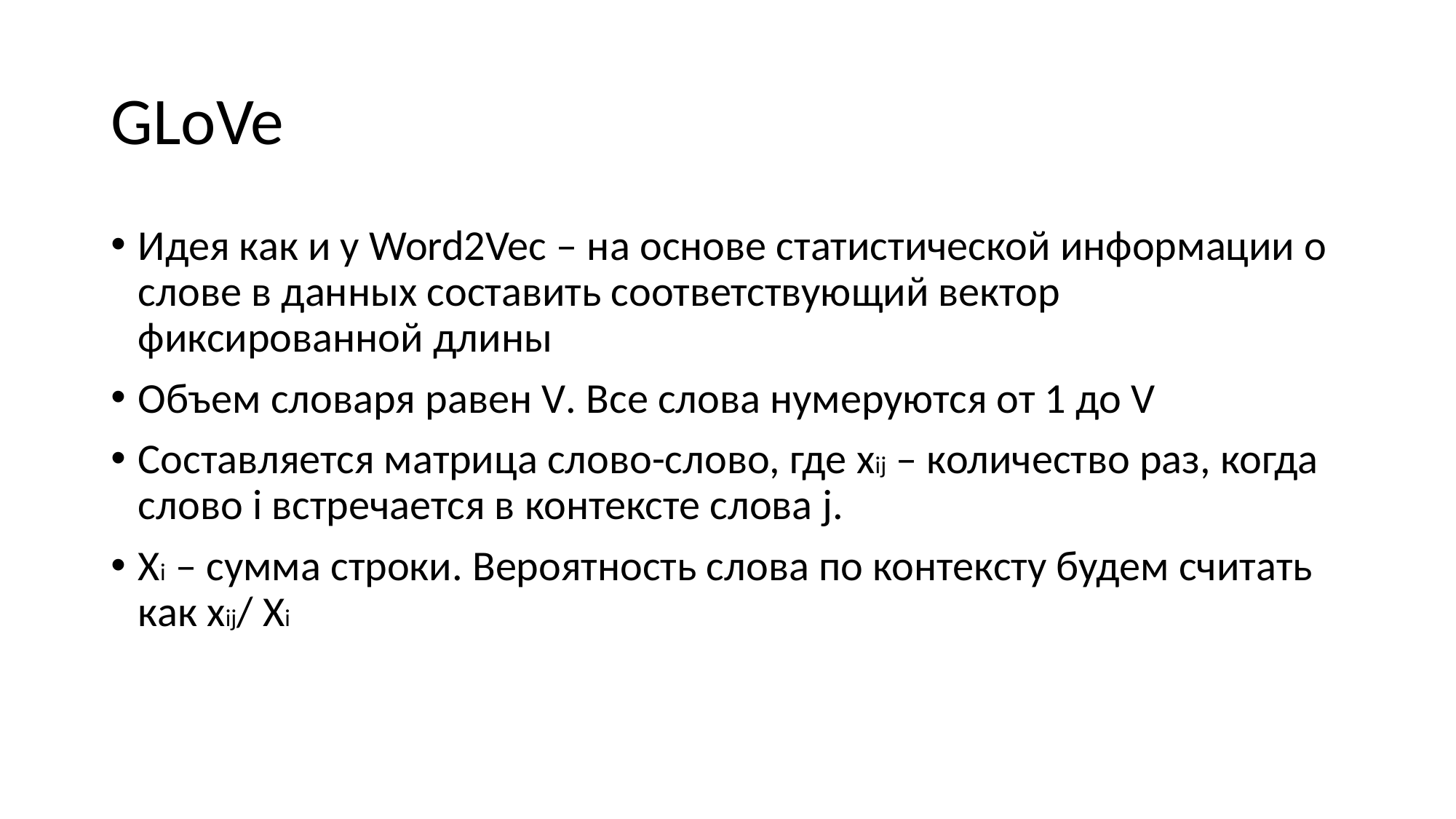

# GLoVe
Идея как и у Word2Vec – на основе статистической информации о слове в данных составить соответствующий вектор фиксированной длины
Объем словаря равен V. Все слова нумеруются от 1 до V
Составляется матрица слово-слово, где xij – количество раз, когда слово i встречается в контексте слова j.
Xi – сумма строки. Вероятность слова по контексту будем считать как xij/ Xi